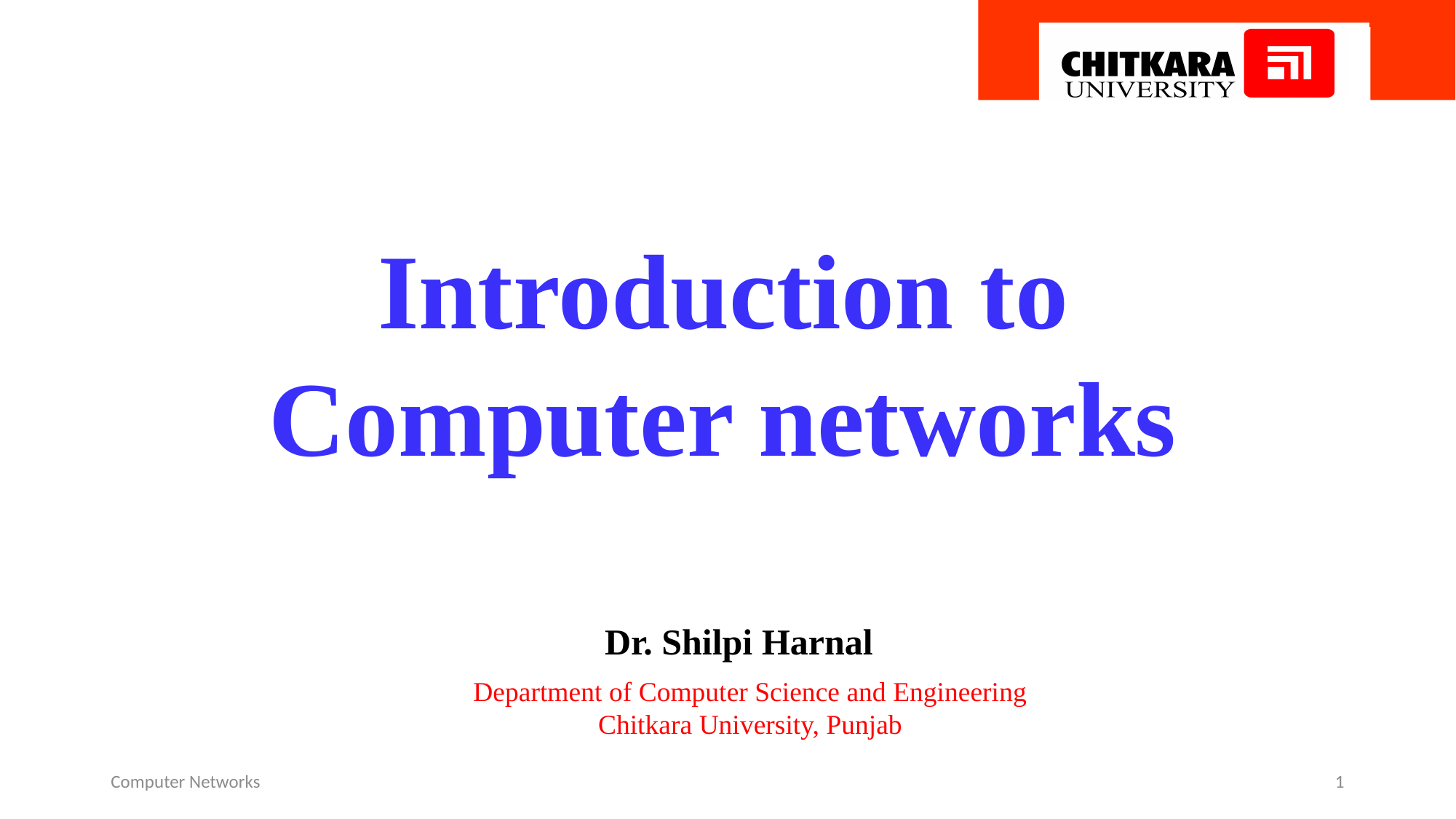

Introduction to Computer networks
          Dr. Shilpi Harnal
Department of Computer Science and Engineering
Chitkara University, Punjab
Computer Networks
1